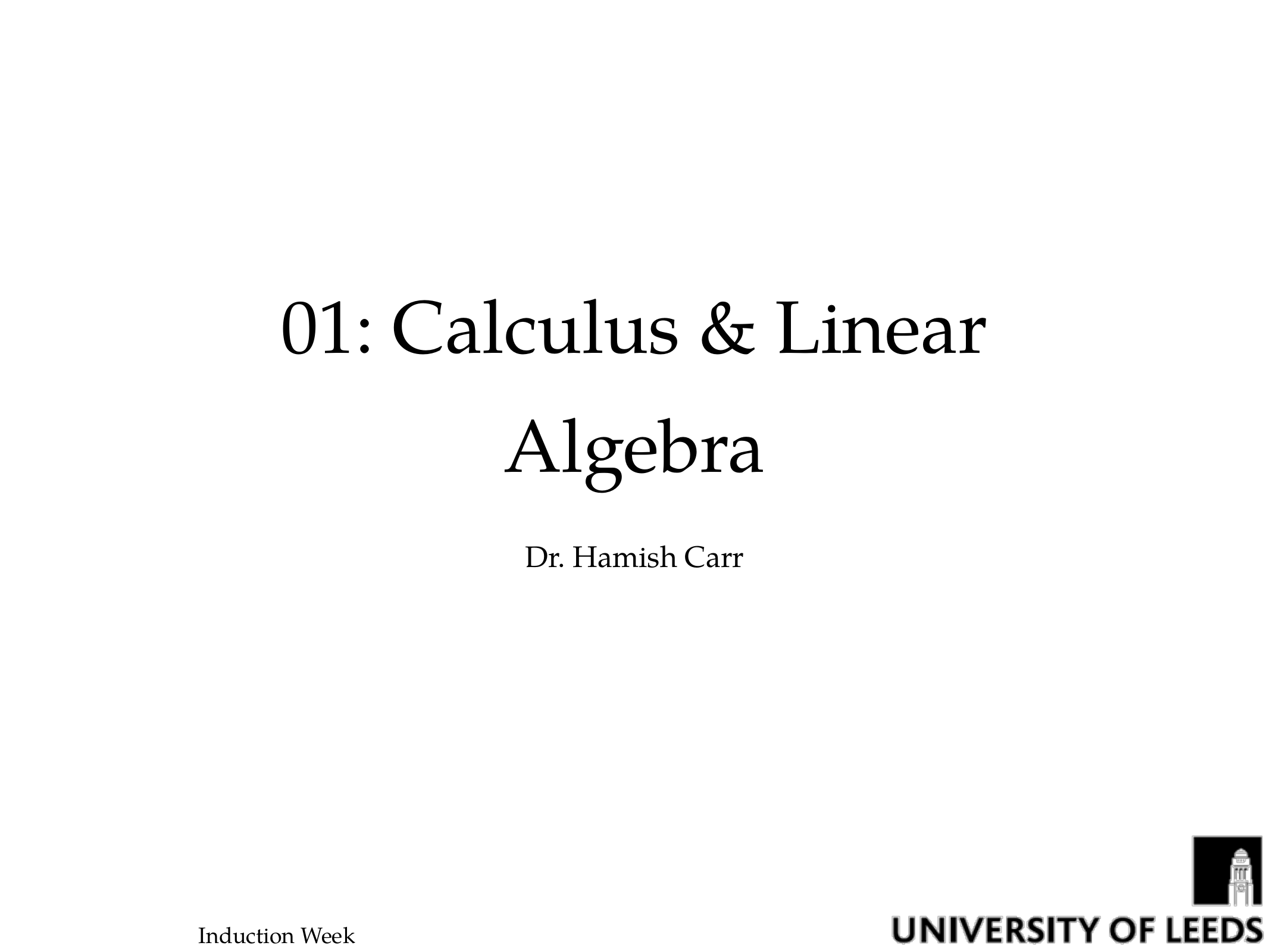

# 01: Calculus & Linear Algebra
Dr. Hamish Carr